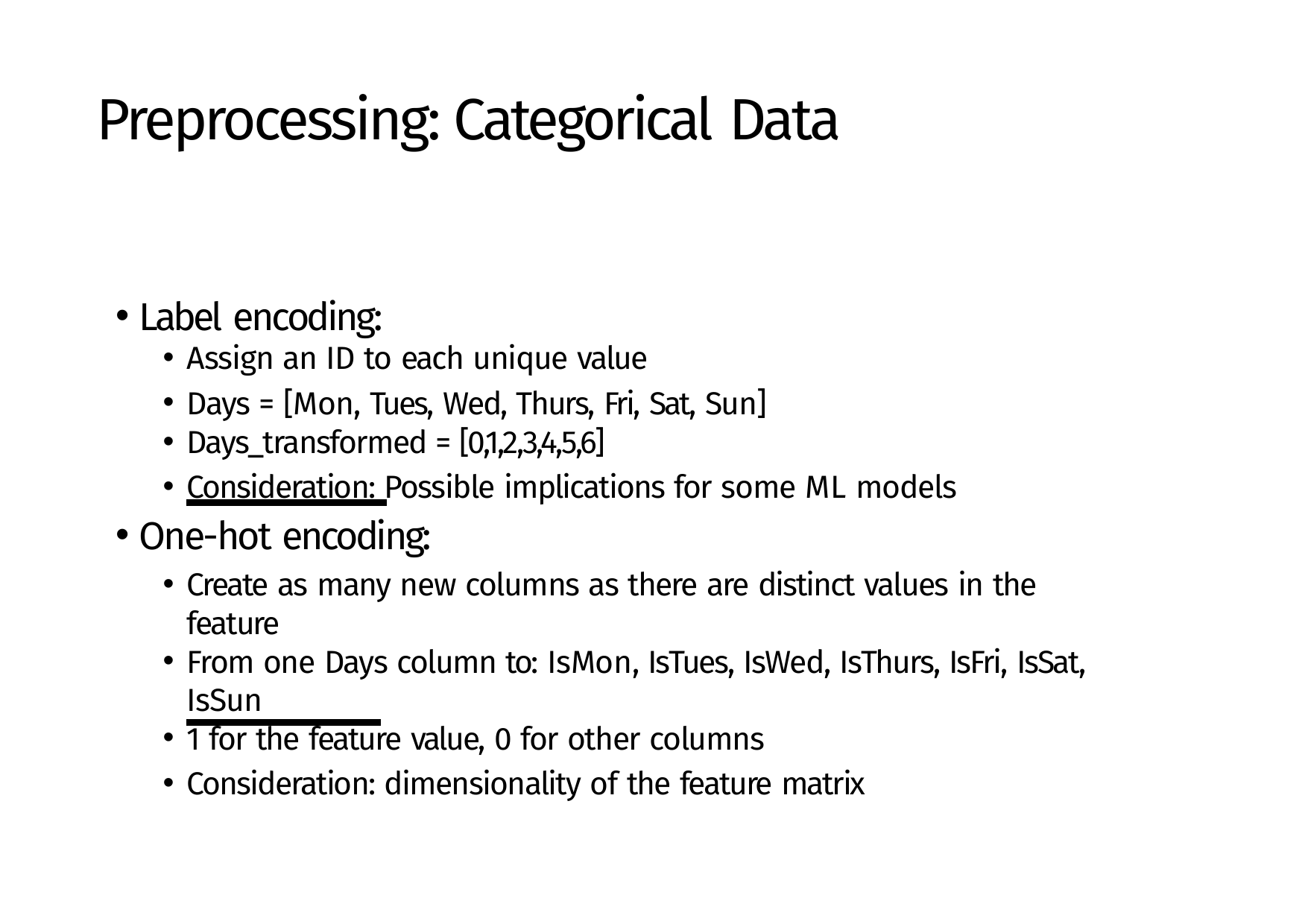

# Preprocessing: Categorical Data
Label encoding:
Assign an ID to each unique value
Days = [Mon, Tues, Wed, Thurs, Fri, Sat, Sun]
Days_transformed = [0,1,2,3,4,5,6]
Consideration: Possible implications for some ML models
One-hot encoding:
Create as many new columns as there are distinct values in the feature
From one Days column to: IsMon, IsTues, IsWed, IsThurs, IsFri, IsSat, IsSun
1 for the feature value, 0 for other columns
Consideration: dimensionality of the feature matrix